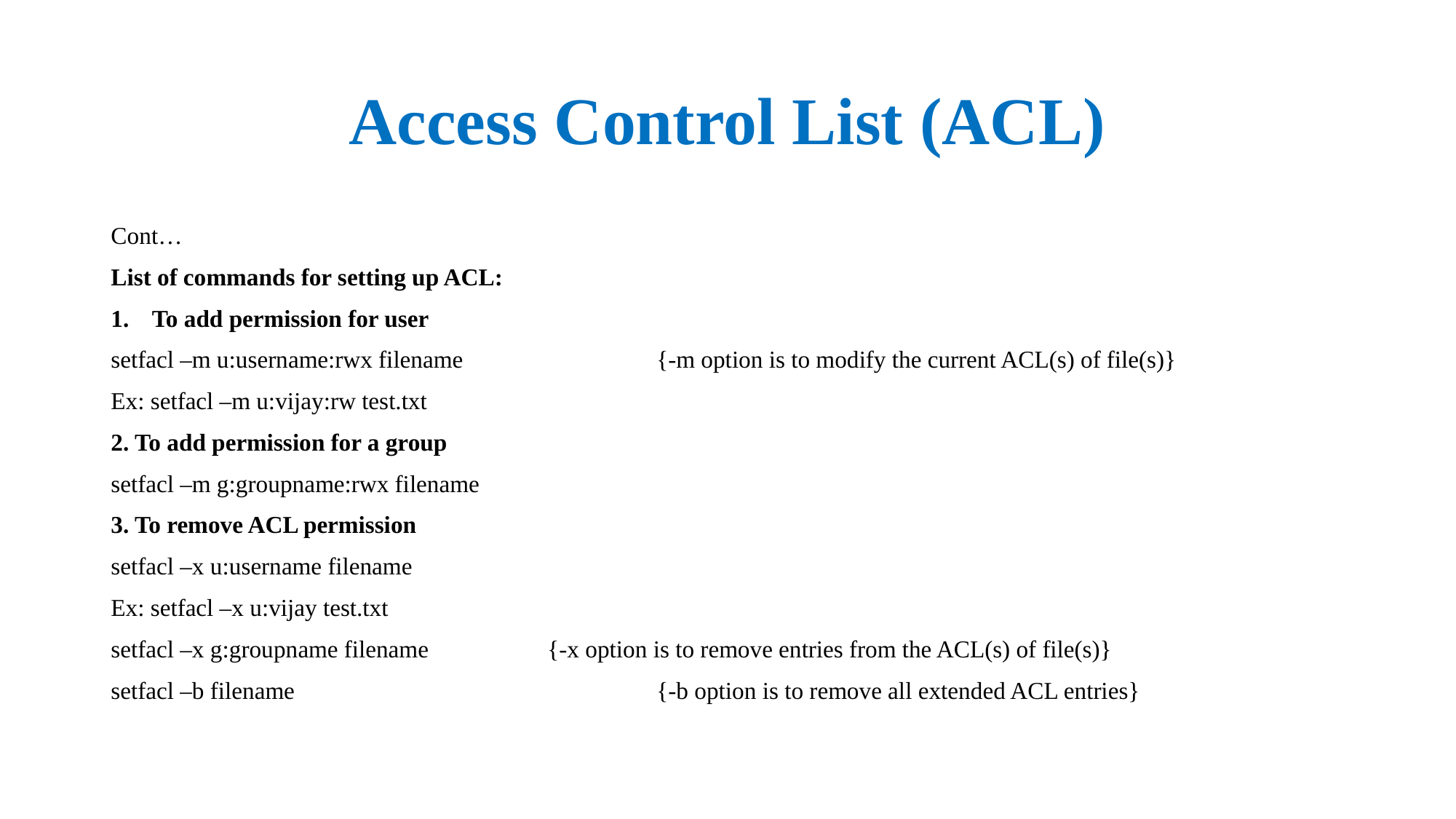

# Access Control List (ACL)
Cont…
List of commands for setting up ACL:
To add permission for user
setfacl –m u:username:rwx filename		{-m option is to modify the current ACL(s) of file(s)}
Ex: setfacl –m u:vijay:rw test.txt
2. To add permission for a group
setfacl –m g:groupname:rwx filename
3. To remove ACL permission
setfacl –x u:username filename
Ex: setfacl –x u:vijay test.txt
setfacl –x g:groupname filename		{-x option is to remove entries from the ACL(s) of file(s)}
setfacl –b filename				{-b option is to remove all extended ACL entries}